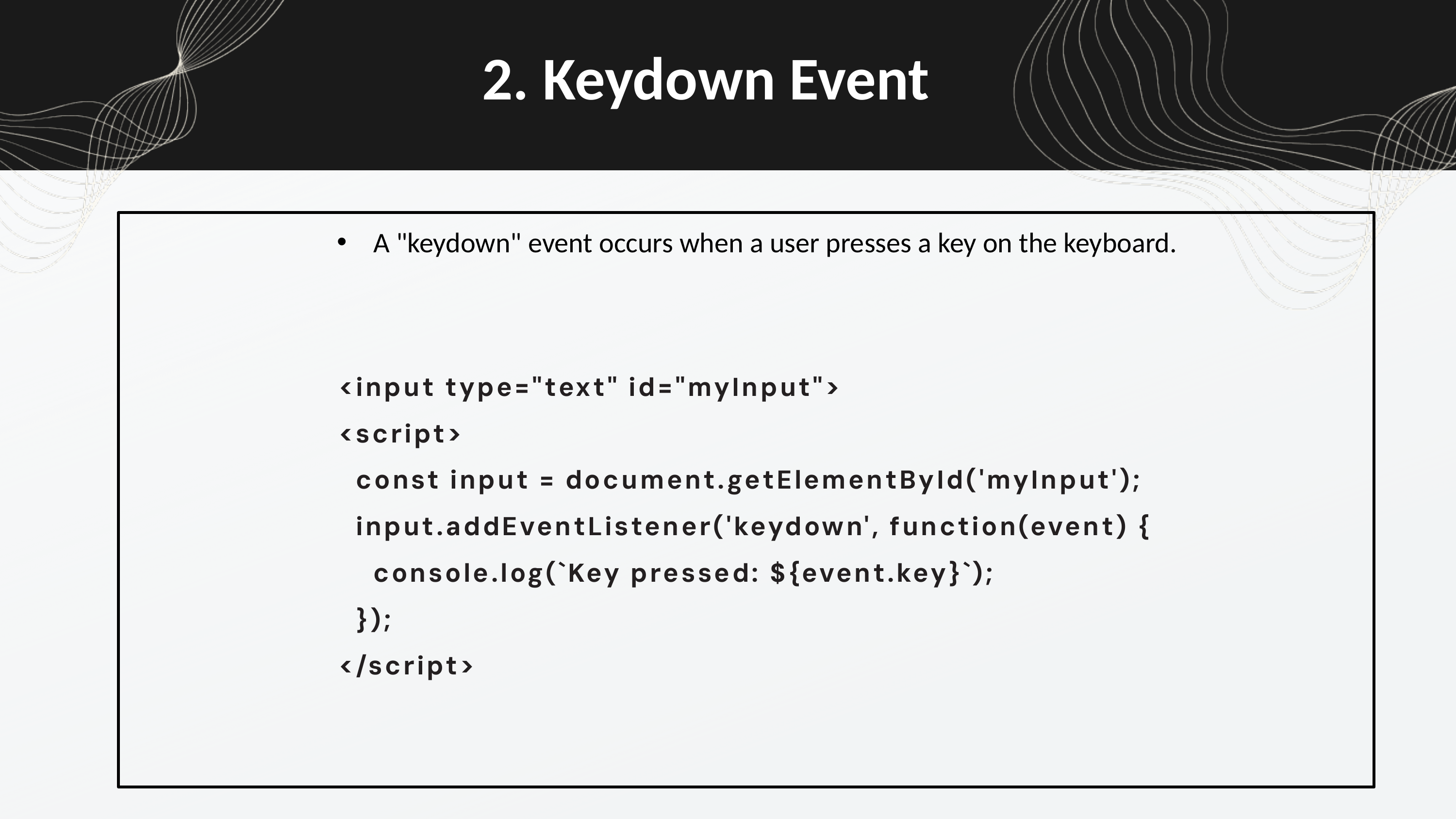

2. Keydown Event

A "keydown" event occurs when a user presses a key on the keyboard.
<input type="text" id="myInput">
<script>
  const input = document.getElementById('myInput');
  input.addEventListener('keydown', function(event) {
    console.log(`Key pressed: ${event.key}`);
  });
</script>